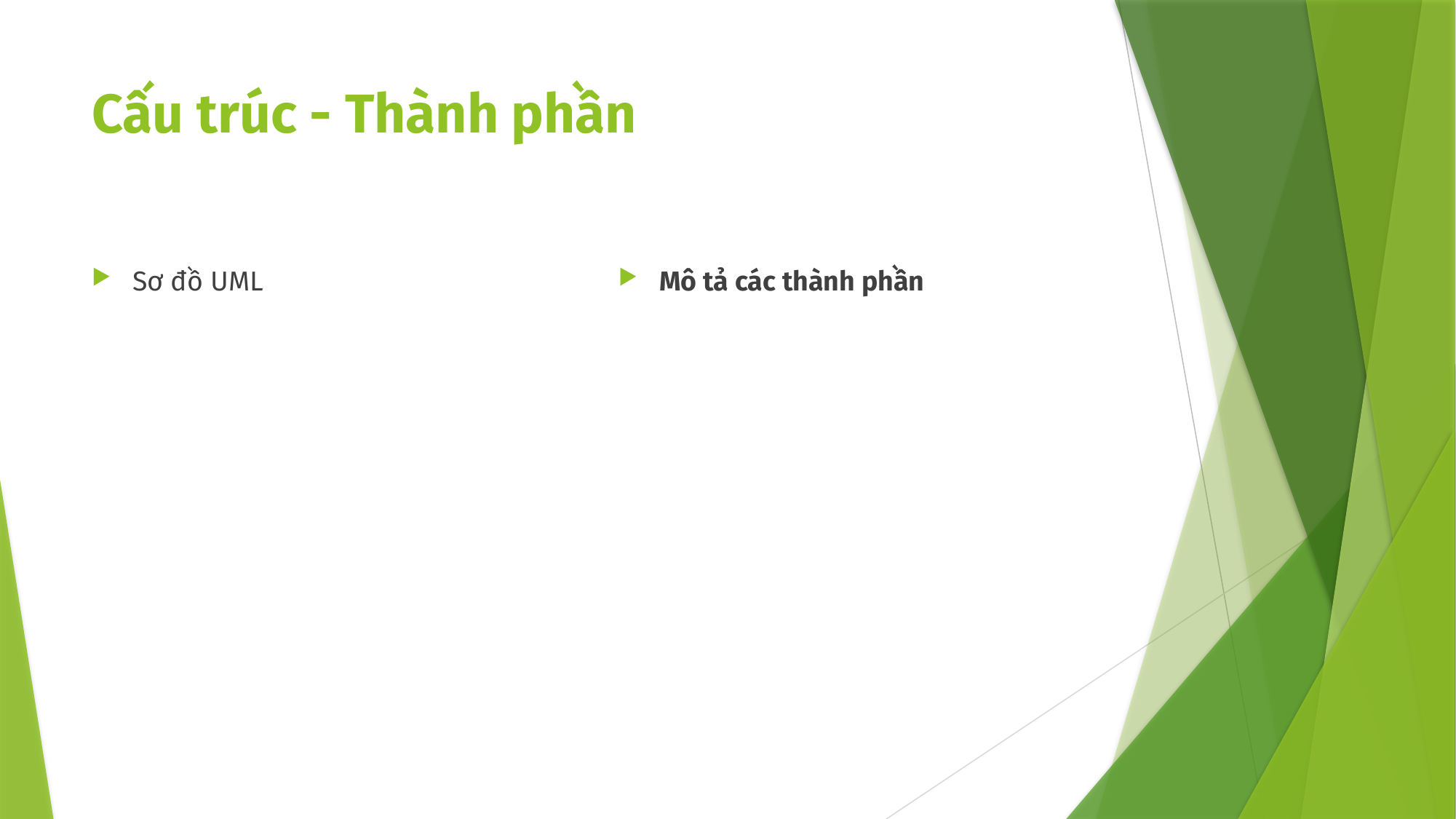

# Cấu trúc - Thành phần
Sơ đồ UML
Mô tả các thành phần